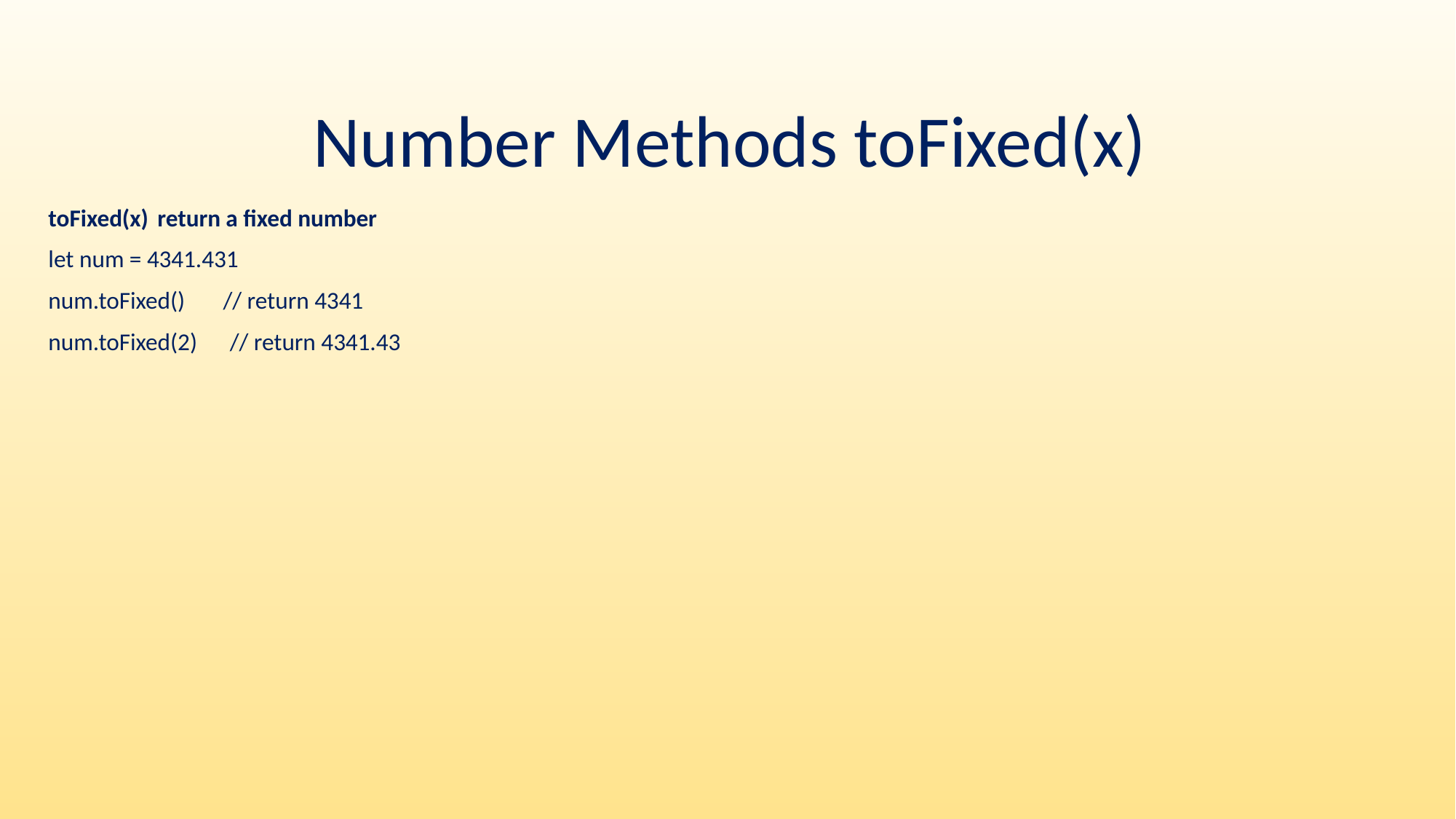

# Number Methods toFixed(x)
toFixed(x)	return a fixed number
let num = 4341.431
num.toFixed()       // return 4341
num.toFixed(2)      // return 4341.43